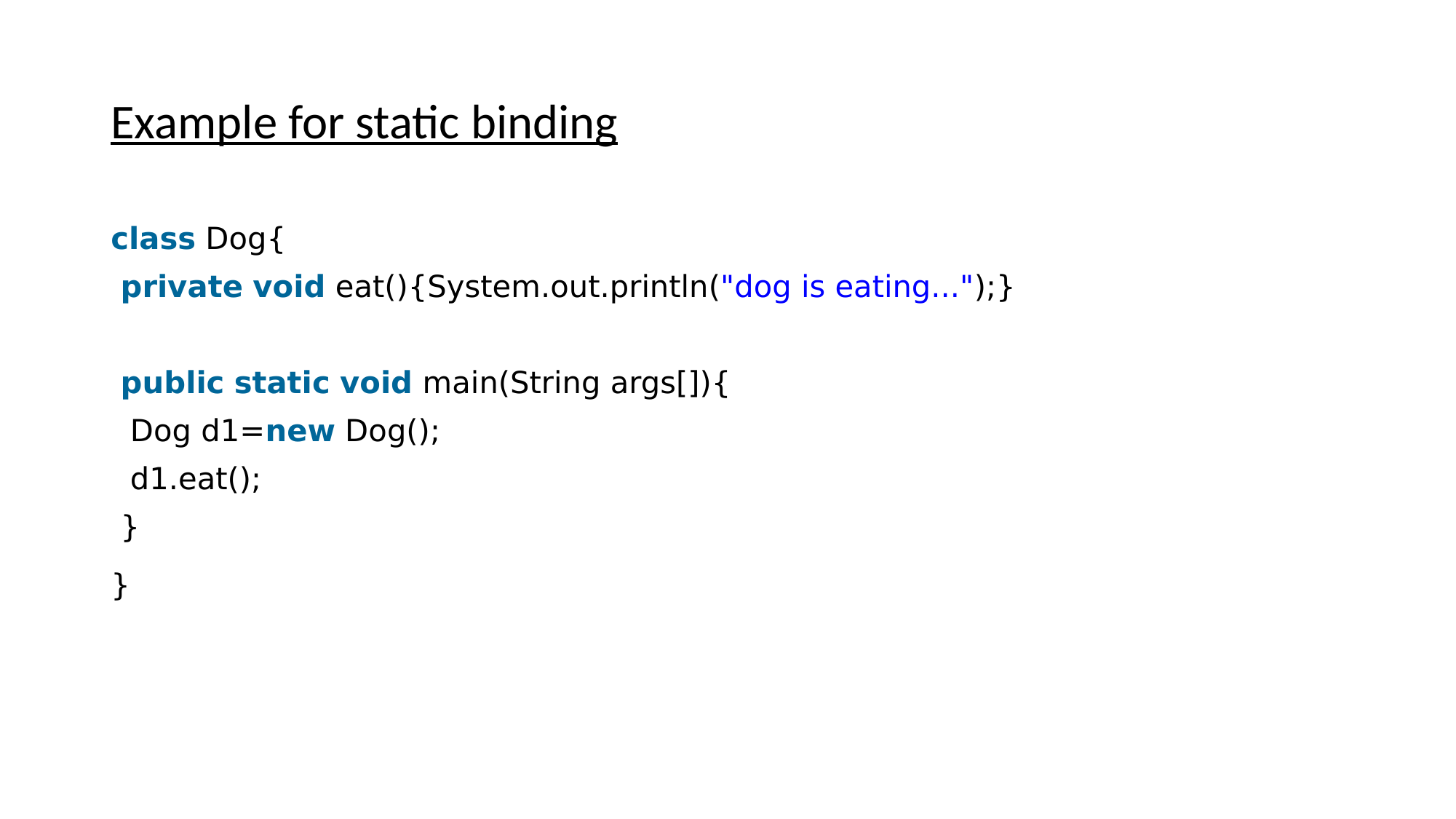

# Example for static binding
class Dog{
 private void eat(){System.out.println("dog is eating...");}

 public static void main(String args[]){
  Dog d1=new Dog();
  d1.eat();
 }
}